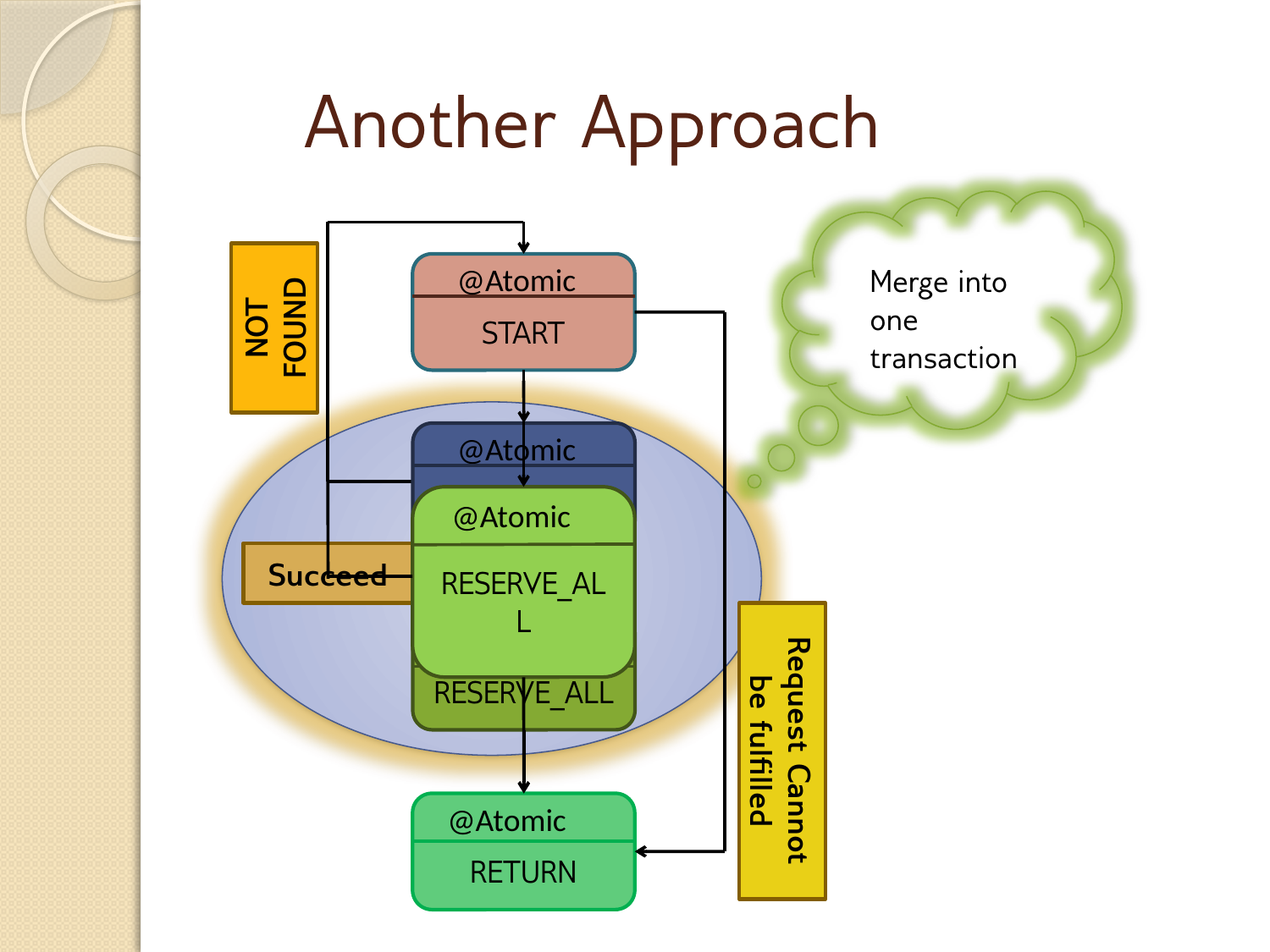

# Another Approach

Merge into one transaction

START
@Atomic
NOT FOUND

RESERVE_ALL
@Atomic

MARK_TEMP
@Atomic
Succeed

RESERVE_ALL
@Atomic

Request Cannot be fulfilled
@Atomic

RETURN